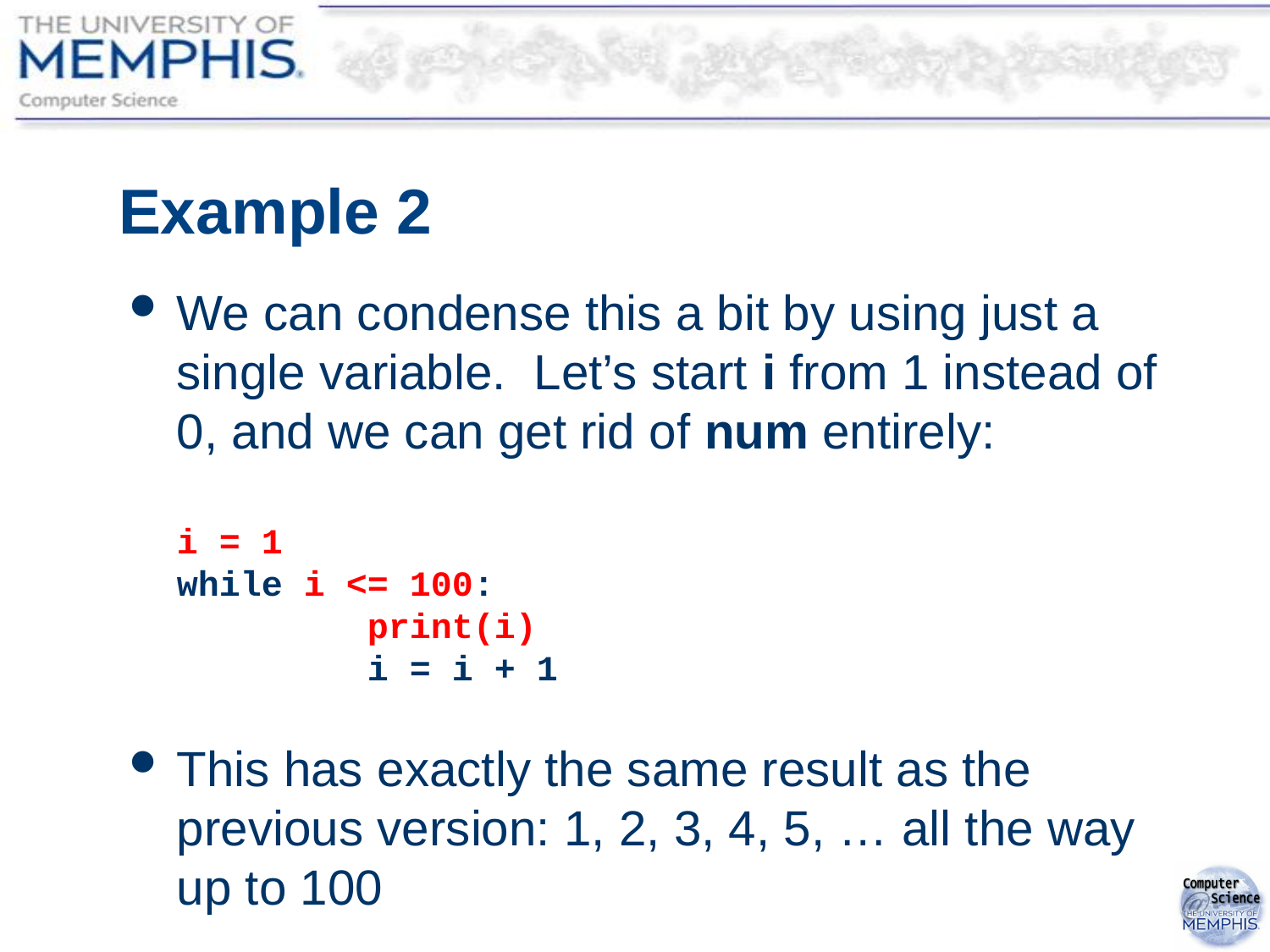

# Example 2
We can condense this a bit by using just a single variable.  Let’s start i from 1 instead of 0, and we can get rid of num entirely:
i = 1
while i <= 100:
	   print(i)
	   i = i + 1

This has exactly the same result as the previous version: 1, 2, 3, 4, 5, … all the way up to 100